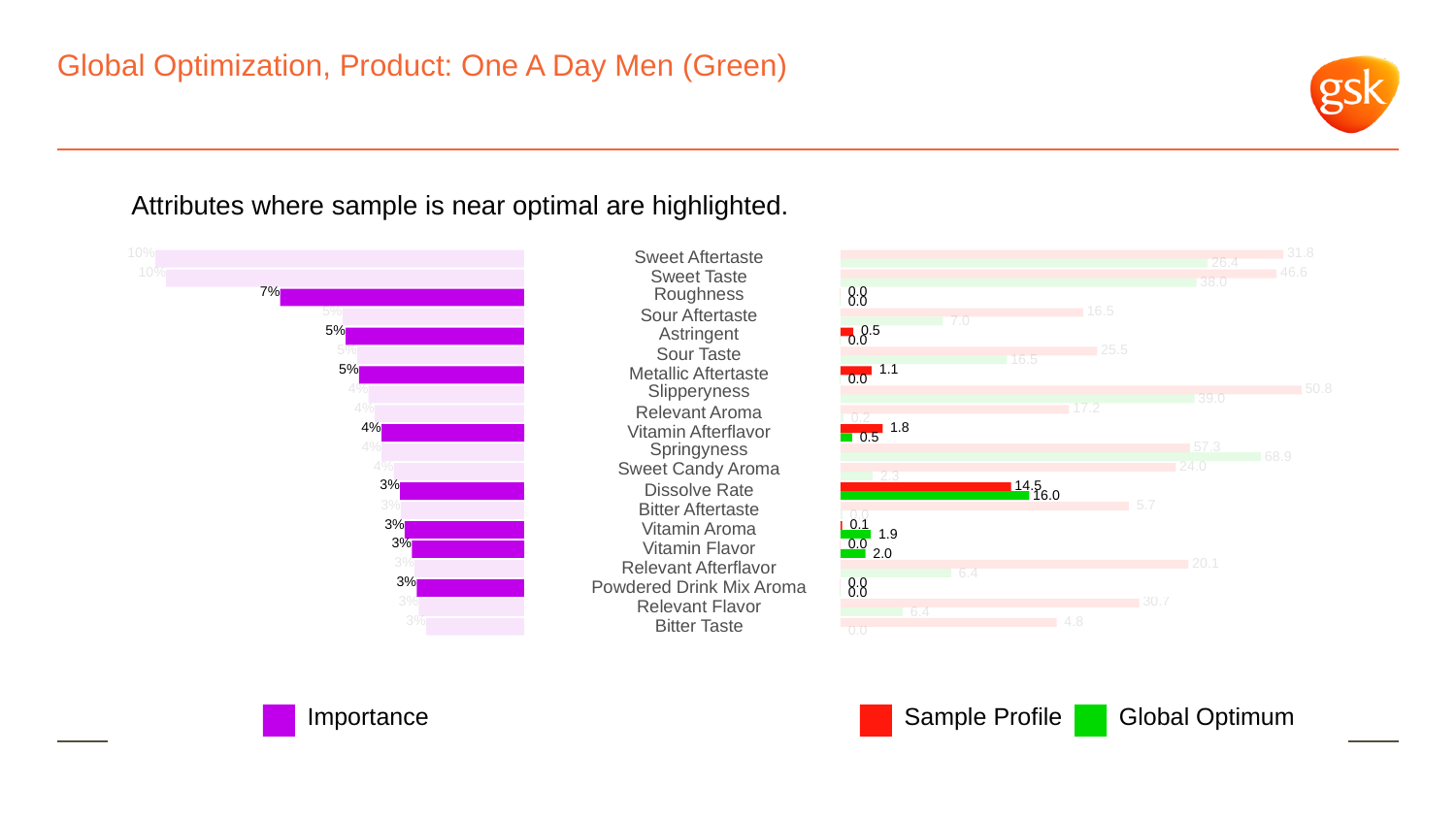

# Global Optimization, Product: One A Day Men (Green)

Attributes where sample is near optimal are highlighted.

10%
 31.8

Sweet Aftertaste
 26.4

10%
 46.6

Sweet Taste
 38.0

7%
Roughness
  0.0

  0.0

5%
 16.5

Sour Aftertaste
  7.0

5%
Astringent
  0.5

  0.0

5%
 25.5

Sour Taste
 16.5

5%
  1.1

Metallic Aftertaste
  0.0

4%
Slipperyness
 50.8

 39.0

4%
 17.2

Relevant Aroma
  0.2

4%
  1.8

Vitamin Afterflavor
  0.5

4%
Springyness
 57.3

 68.9

4%
Sweet Candy Aroma
 24.0

  2.3

3%
 14.5

Dissolve Rate
 16.0

3%
  5.7

Bitter Aftertaste
  0.0

3%
  0.1

Vitamin Aroma
  1.9

3%
  0.0

Vitamin Flavor
  2.0

3%
 20.1

Relevant Afterflavor
  6.4

3%
  0.0

Powdered Drink Mix Aroma
  0.0

3%
 30.7

Relevant Flavor
  6.4

3%
  4.8

Bitter Taste
  0.0

Global Optimum
Sample Profile
Importance